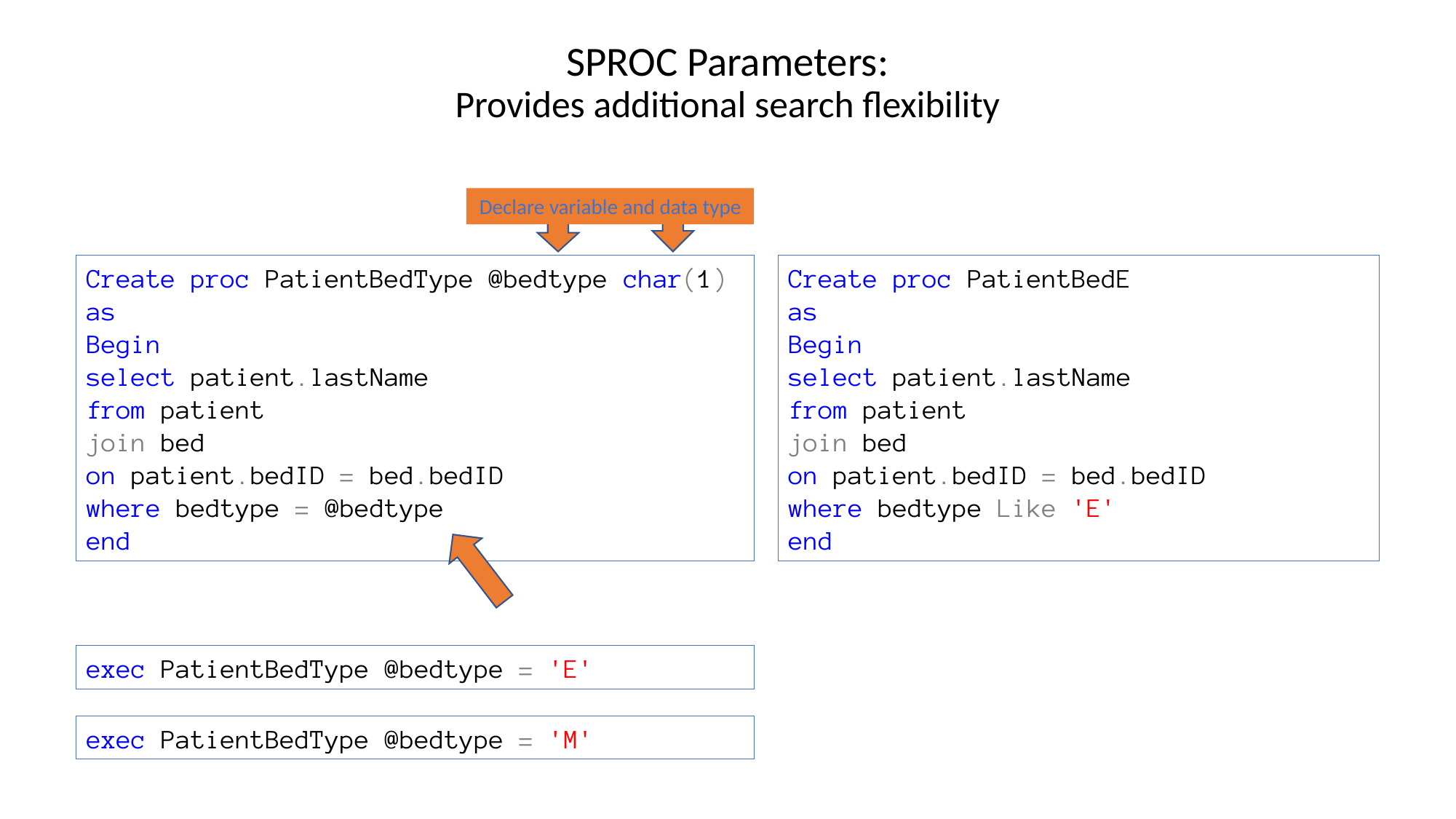

# SPROC Parameters: Provides additional search flexibility
Declare variable and data type

Create proc PatientBedE
as
Begin
select patient.lastName
from patient
join bed
on patient.bedID = bed.bedID
where bedtype Like 'E'
end
Create proc PatientBedType @bedtype char(1)
as
Begin
select patient.lastName
from patient
join bed
on patient.bedID = bed.bedID
where bedtype = @bedtype
end

exec PatientBedType @bedtype = 'E'
exec PatientBedType @bedtype = 'M'